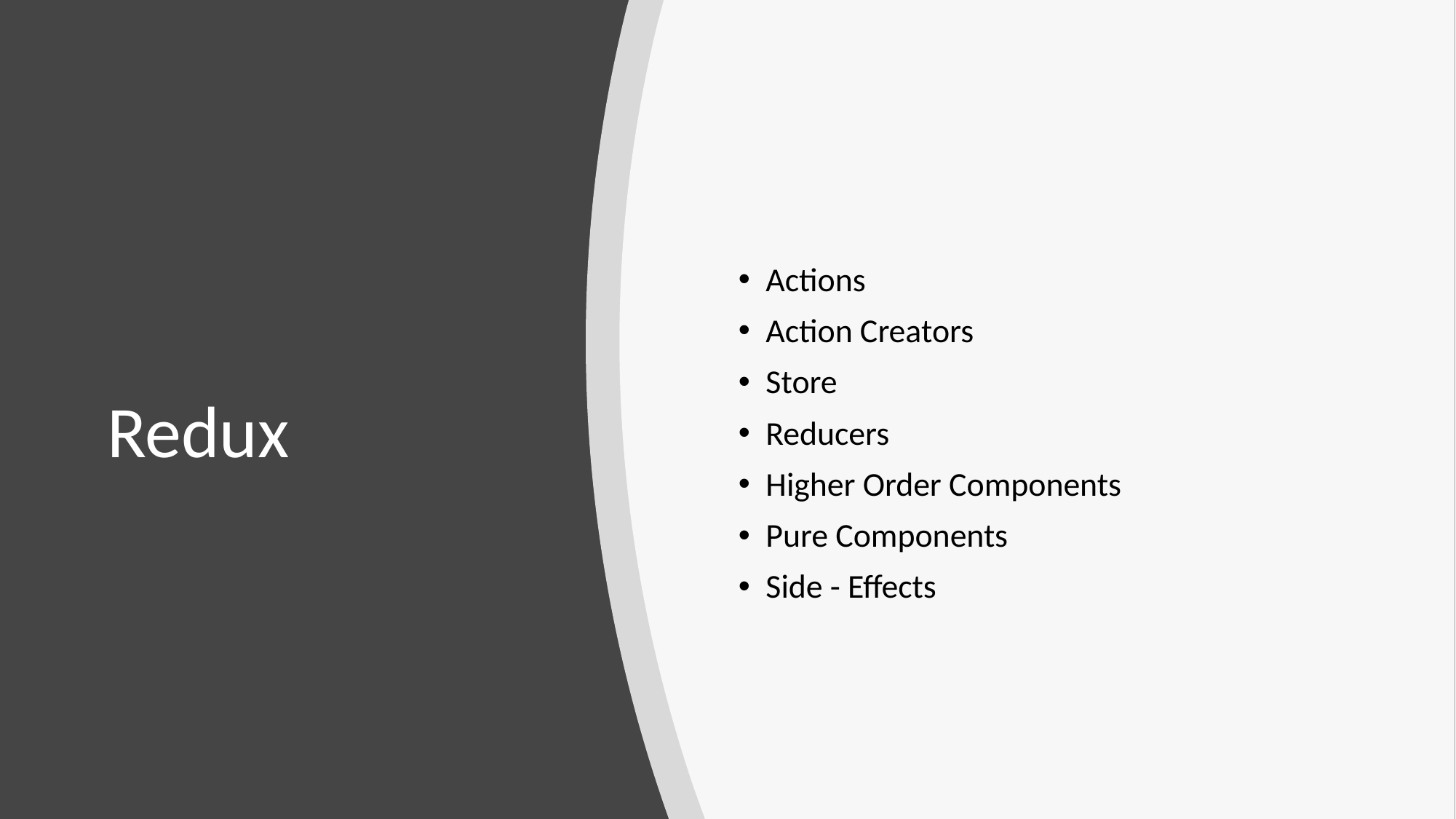

Actions
Action Creators
Store
Reducers
Higher Order Components
Pure Components
Side - Effects
# Redux